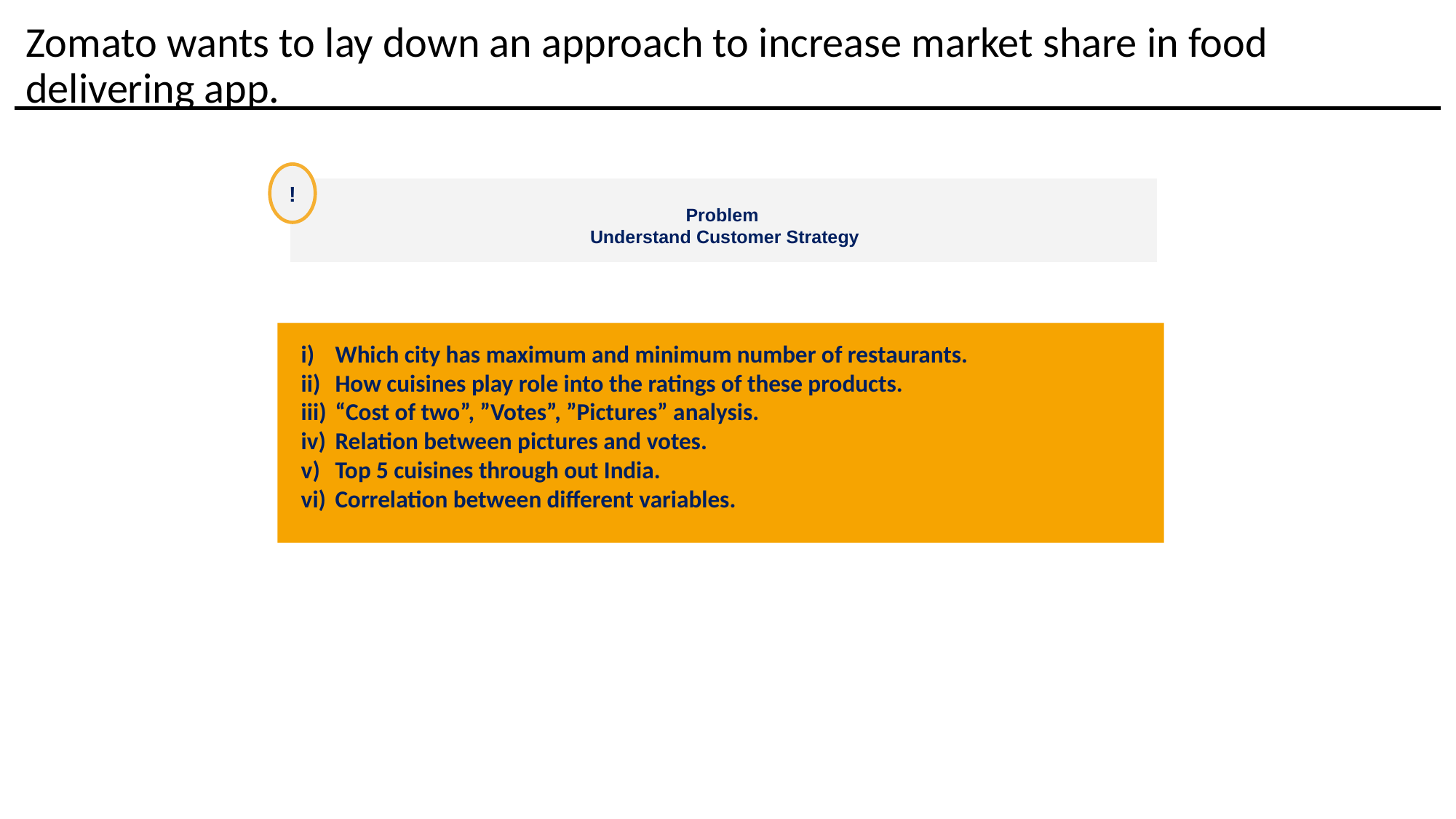

# Zomato wants to lay down an approach to increase market share in food delivering app.
!

Problem
Understand Customer Strategy

Which city has maximum and minimum number of restaurants.
How cuisines play role into the ratings of these products.
“Cost of two”, ”Votes”, ”Pictures” analysis.
Relation between pictures and votes.
Top 5 cuisines through out India.
Correlation between different variables.